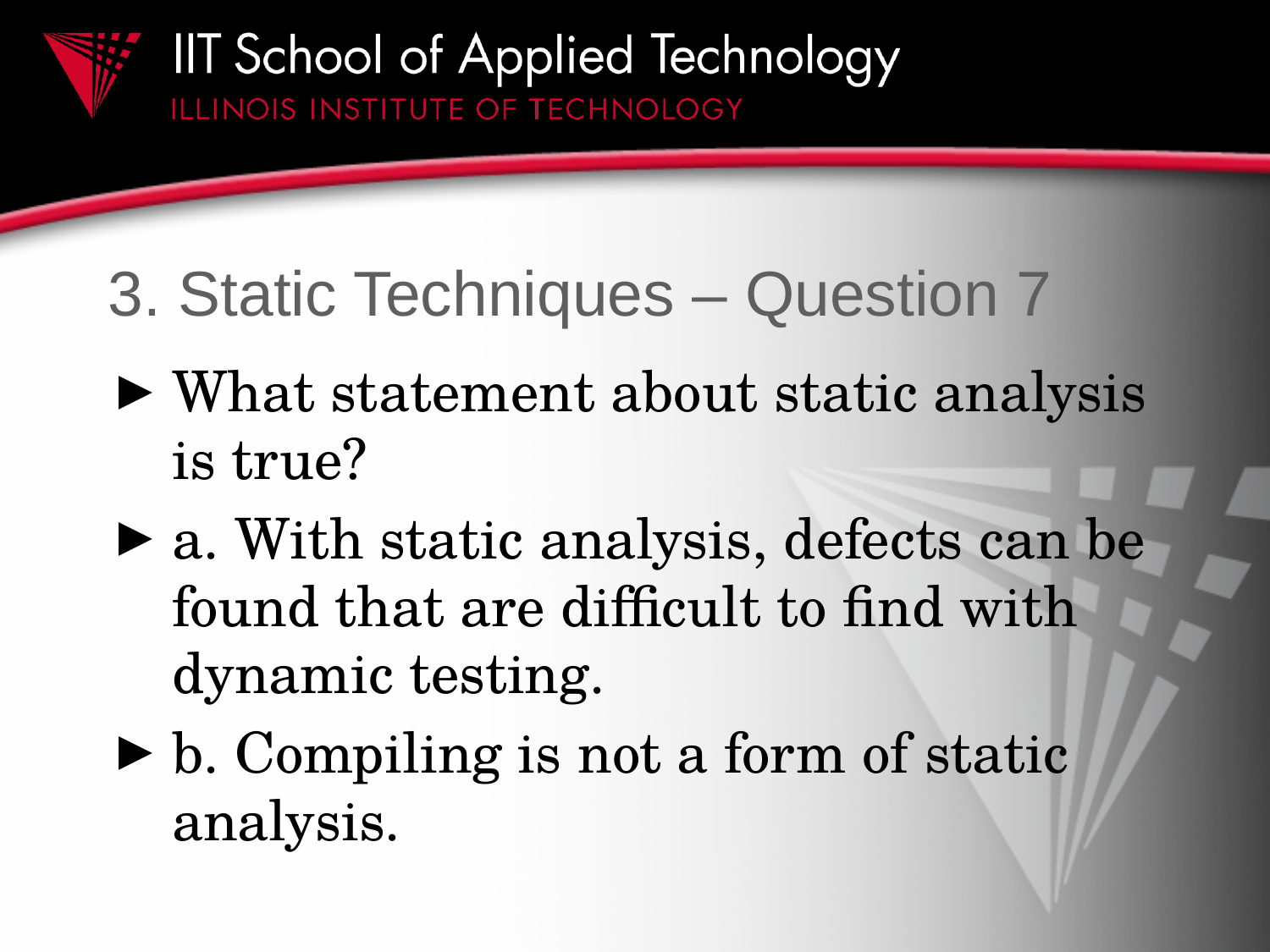

# 3. Static Techniques – Question 7
What statement about static analysis is true?
a. With static analysis, defects can be found that are difficult to find with dynamic testing.
b. Compiling is not a form of static analysis.